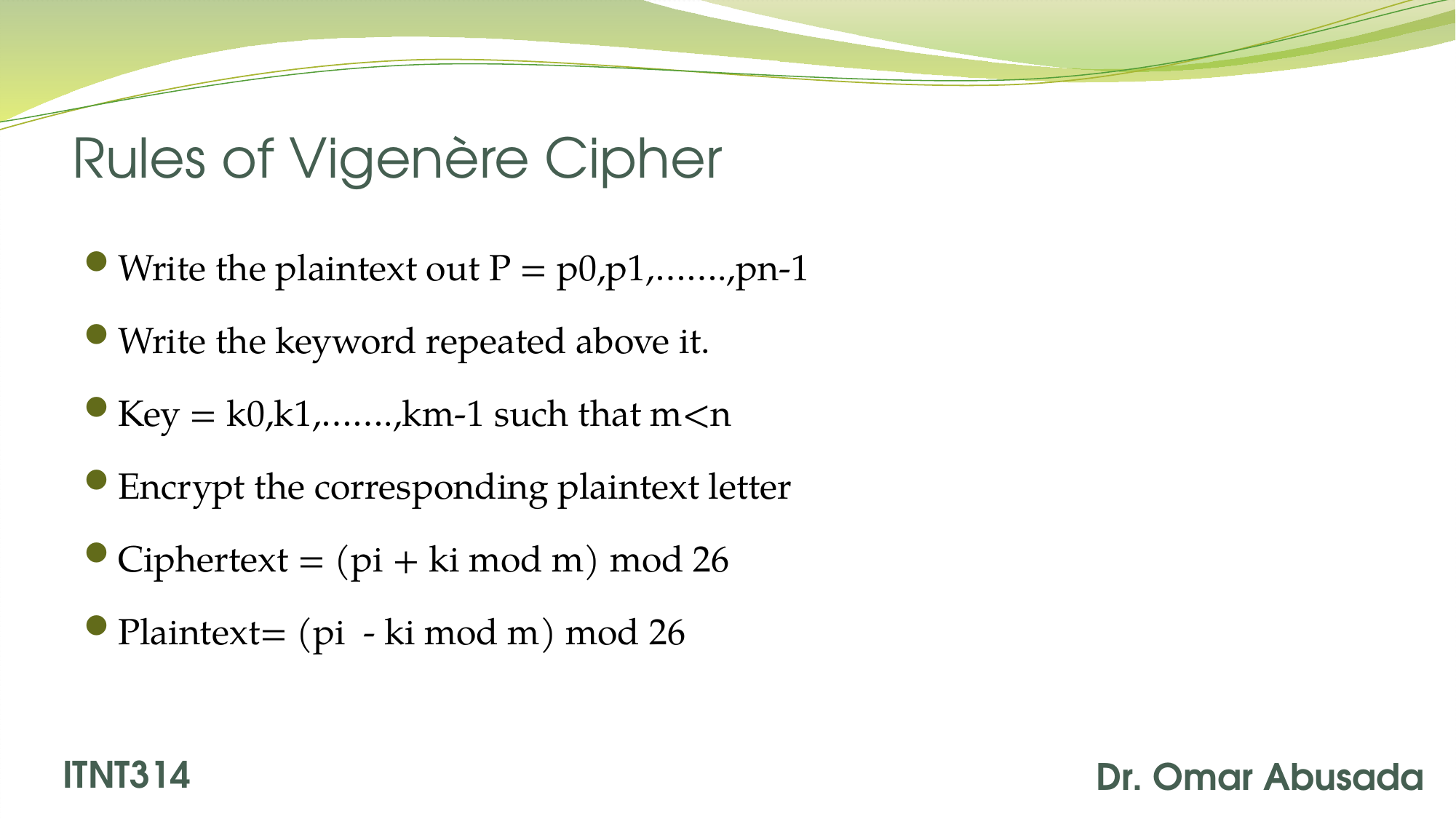

# Rules of Vigenère Cipher
Write the plaintext out P = p0,p1,…….,pn-1
Write the keyword repeated above it.
Key = k0,k1,…….,km-1 such that m<n
Encrypt the corresponding plaintext letter
Ciphertext = (pi + ki mod m) mod 26
Plaintext= (pi  - ki mod m) mod 26
ITNT314

Dr. Omar Abusada